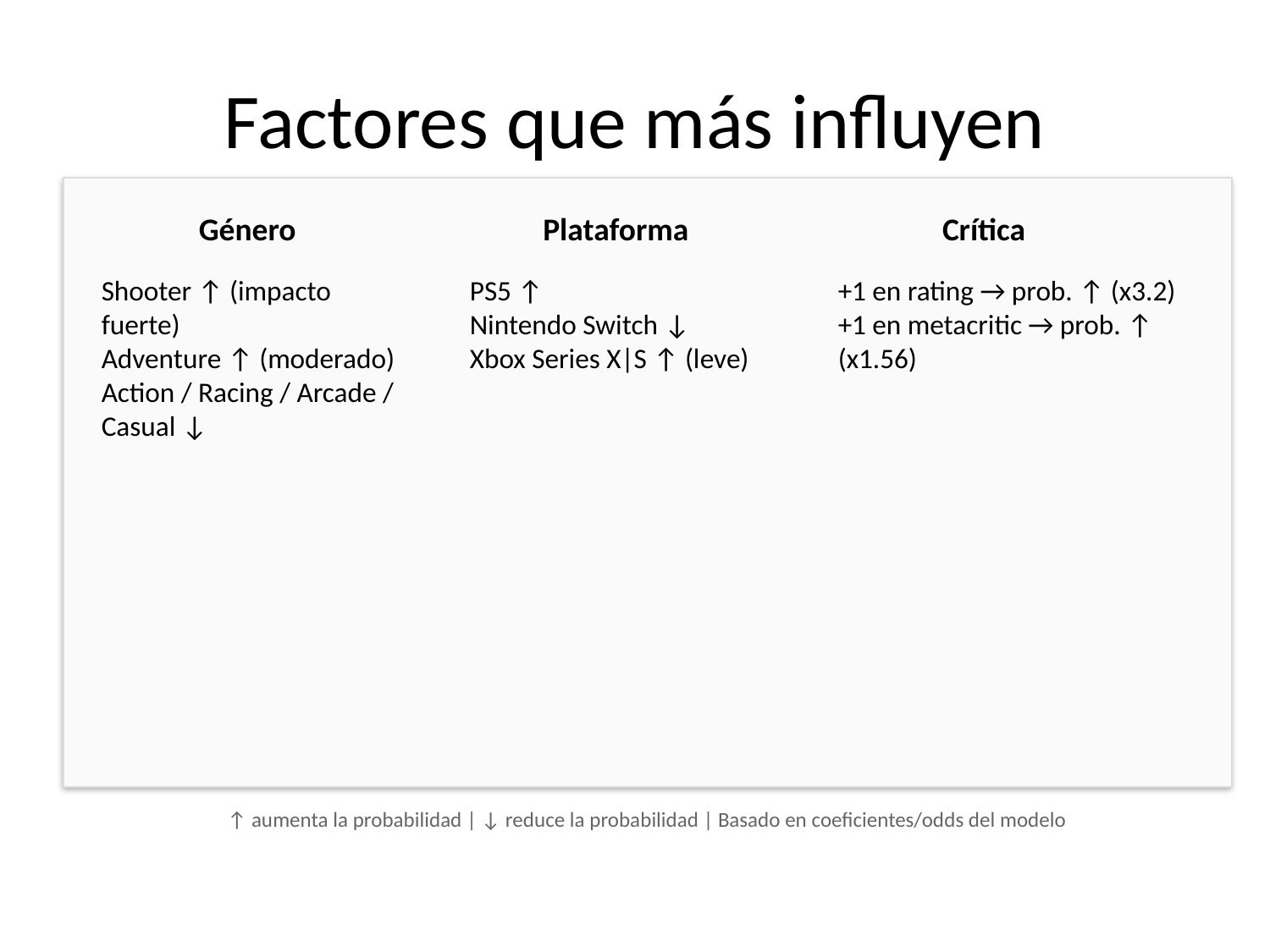

# Factores que más influyen

Género
Plataforma
Crítica

Shooter ↑ (impacto fuerte)
Adventure ↑ (moderado)
Action / Racing / Arcade / Casual ↓
PS5 ↑
Nintendo Switch ↓
Xbox Series X|S ↑ (leve)
+1 en rating → prob. ↑ (x3.2)
+1 en metacritic → prob. ↑ (x1.56)
↑ aumenta la probabilidad | ↓ reduce la probabilidad | Basado en coeficientes/odds del modelo